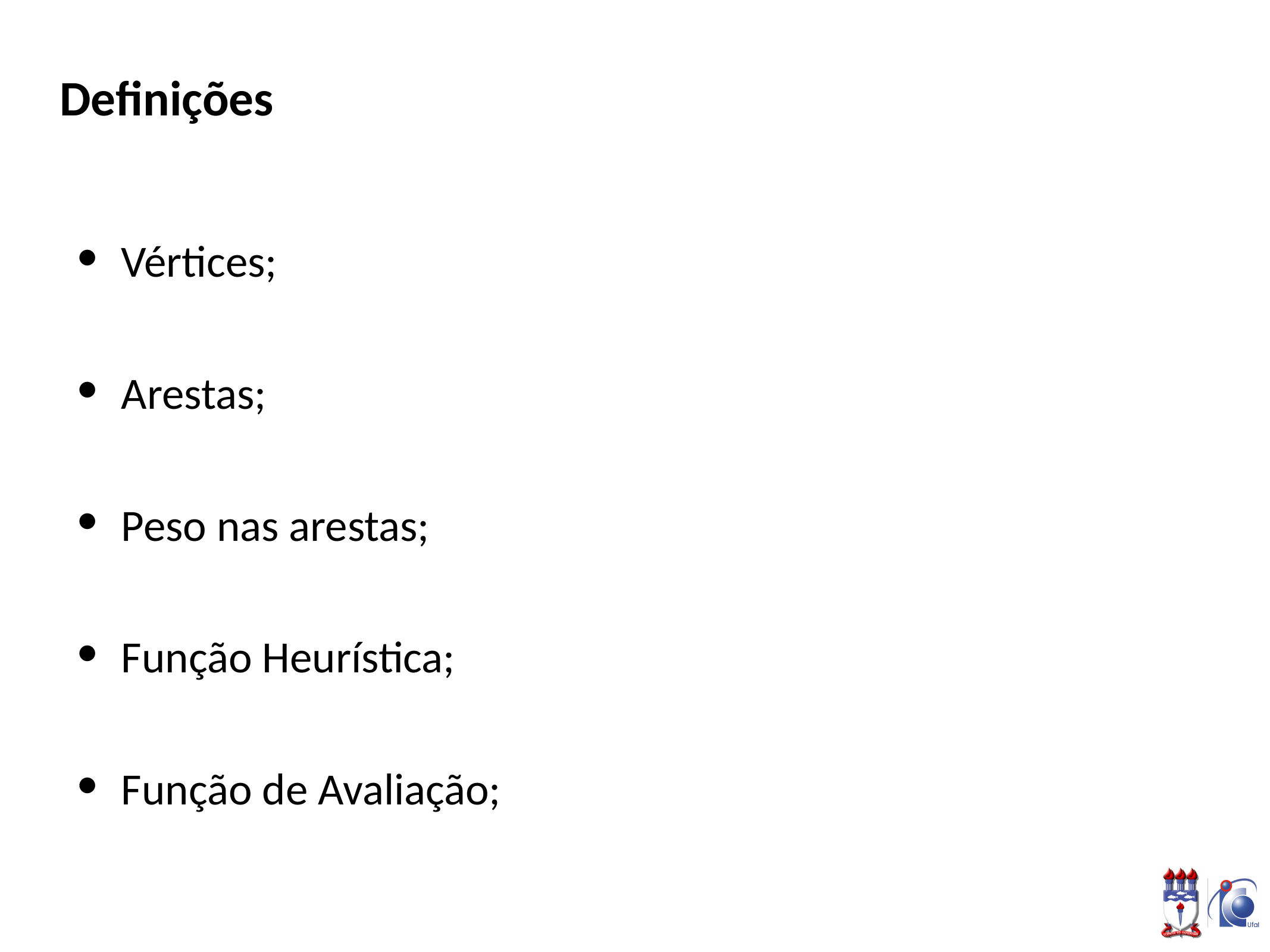

# Definições

Vértices;

Arestas;

Peso nas arestas;

Função Heurística;

Função de Avaliação;